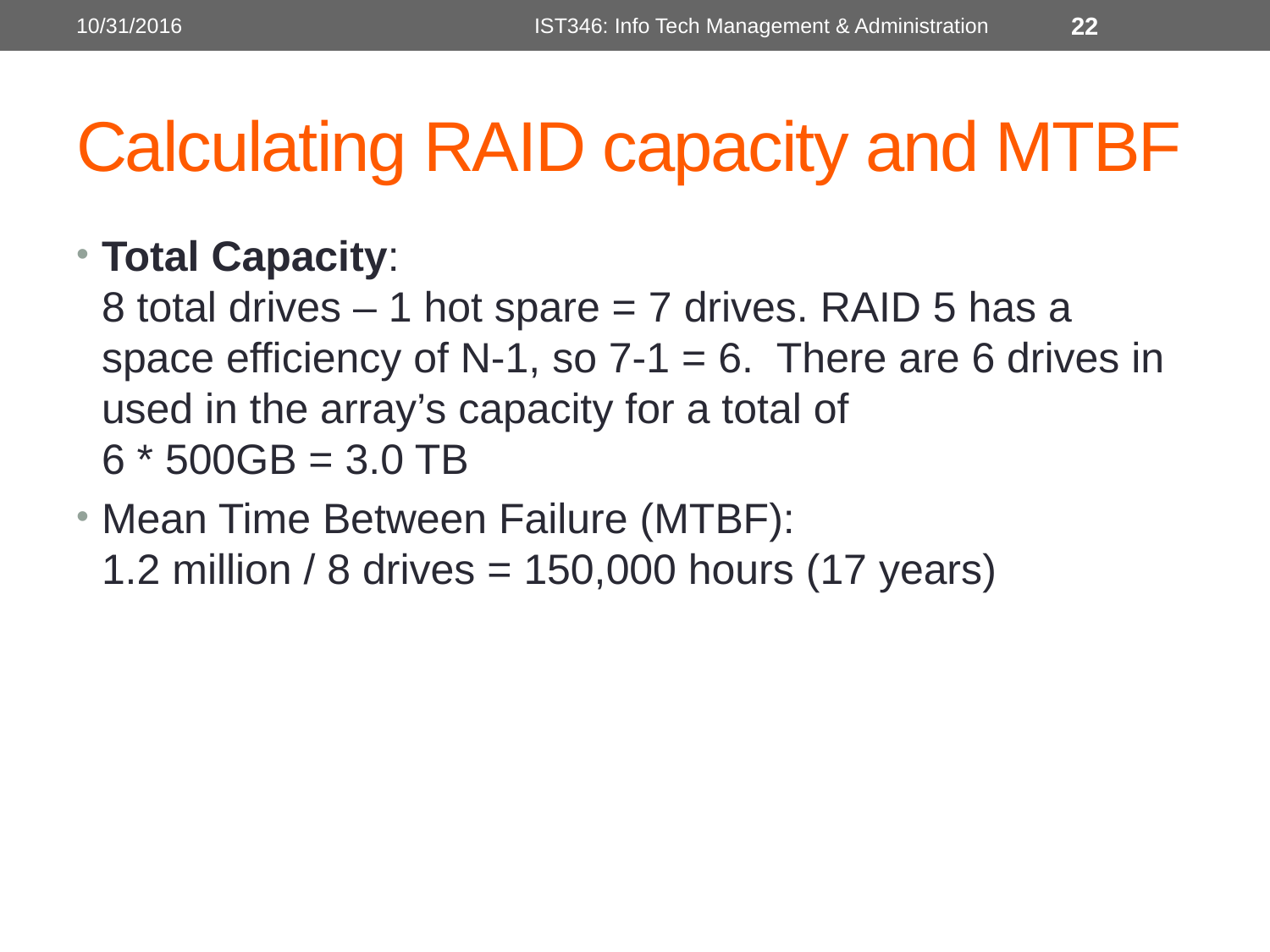

10/31/2016
IST346: Info Tech Management & Administration
22
# Calculating RAID capacity and MTBF
Total Capacity:
8 total drives – 1 hot spare = 7 drives. RAID 5 has a space efficiency of N-1, so 7-1 = 6.  There are 6 drives in used in the array’s capacity for a total of
6 * 500GB = 3.0 TB
Mean Time Between Failure (MTBF):
1.2 million / 8 drives = 150,000 hours (17 years)